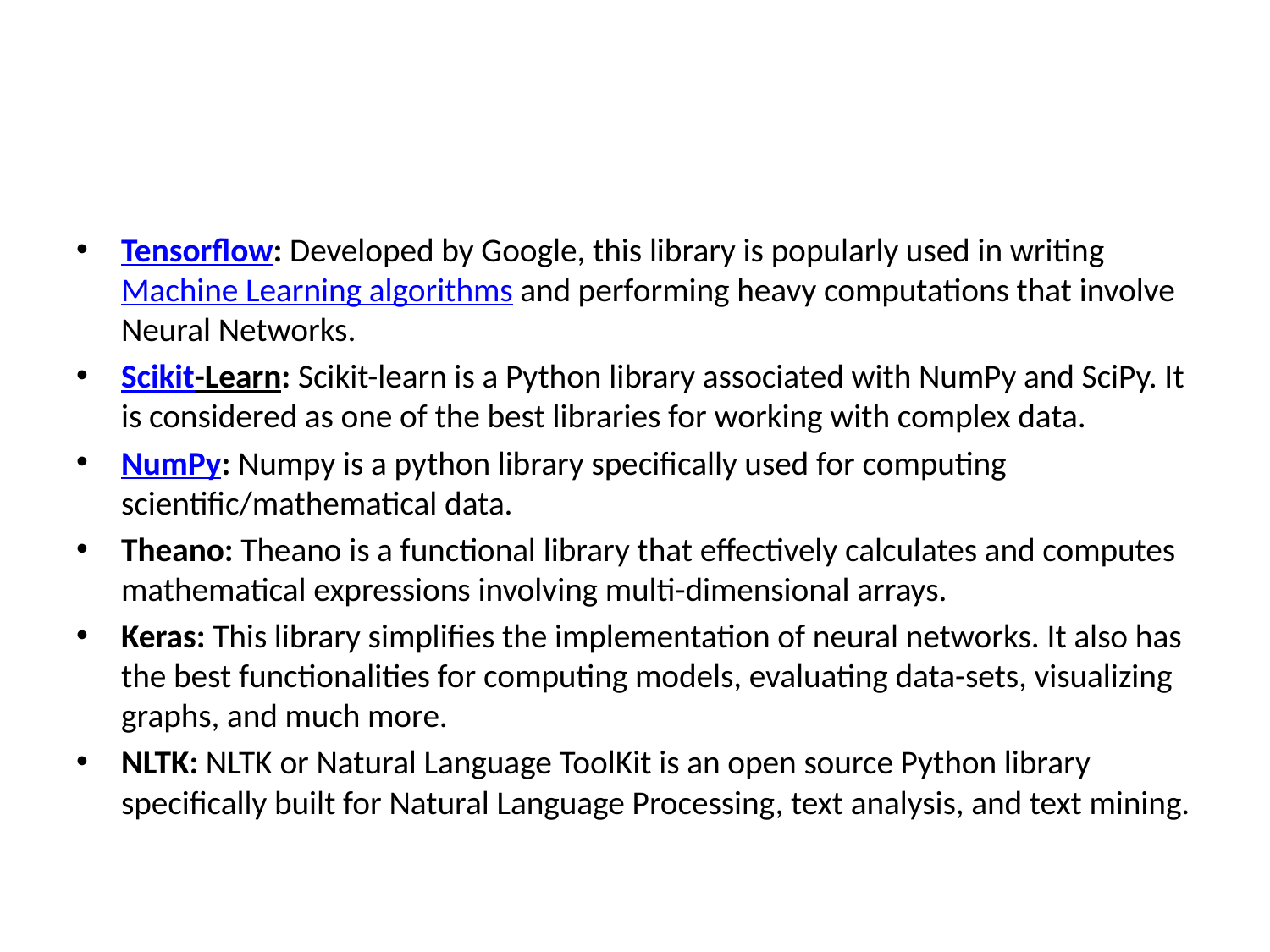

#
Tensorflow: Developed by Google, this library is popularly used in writing Machine Learning algorithms and performing heavy computations that involve Neural Networks.
Scikit-Learn: Scikit-learn is a Python library associated with NumPy and SciPy. It is considered as one of the best libraries for working with complex data.
NumPy: Numpy is a python library specifically used for computing scientific/mathematical data.
Theano: Theano is a functional library that effectively calculates and computes mathematical expressions involving multi-dimensional arrays.
Keras: This library simplifies the implementation of neural networks. It also has the best functionalities for computing models, evaluating data-sets, visualizing graphs, and much more.
NLTK: NLTK or Natural Language ToolKit is an open source Python library specifically built for Natural Language Processing, text analysis, and text mining.